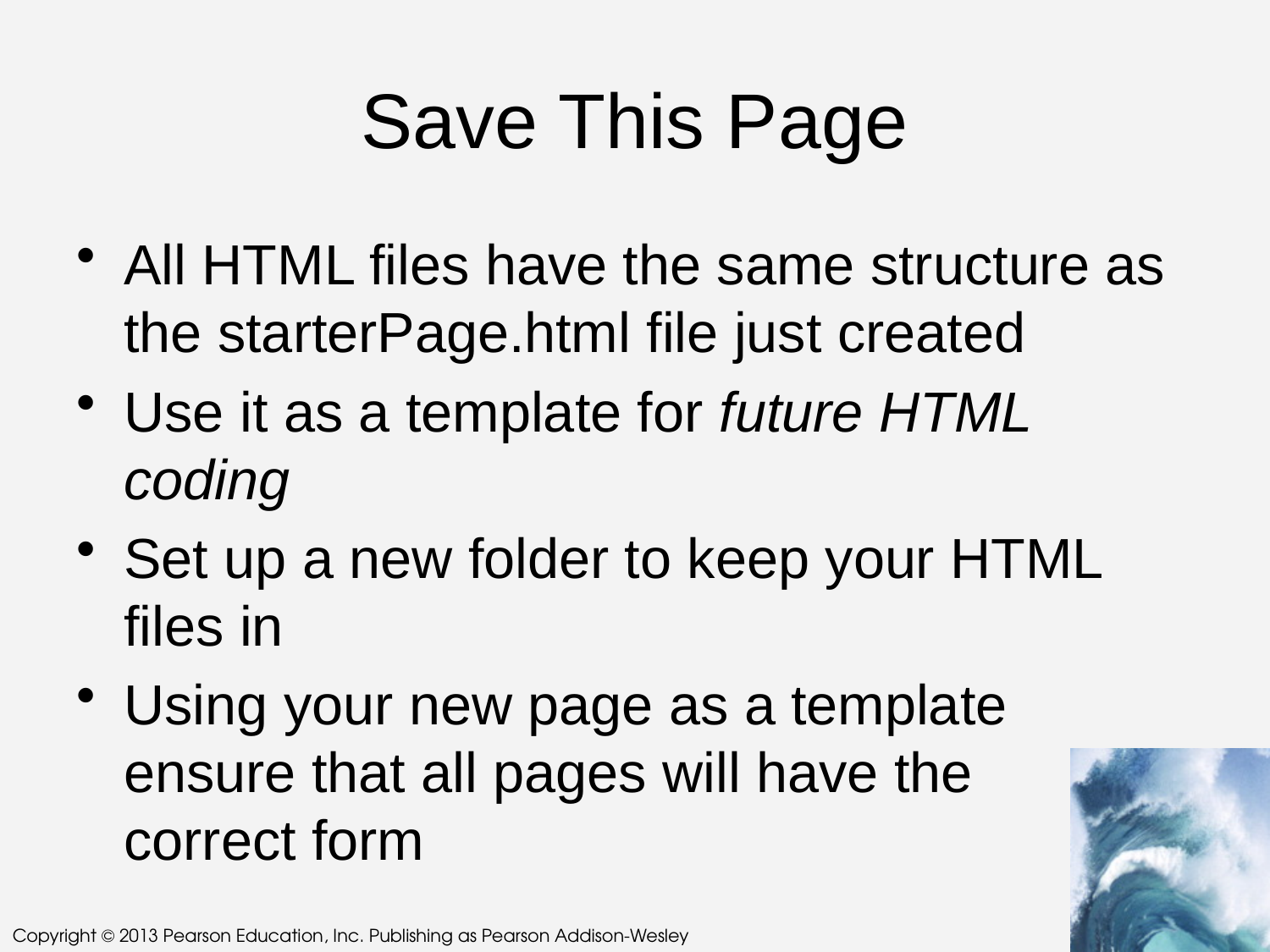

# Save This Page
All HTML files have the same structure as the starterPage.html file just created
Use it as a template for future HTML coding
Set up a new folder to keep your HTML files in
Using your new page as a template ensure that all pages will have the
correct form